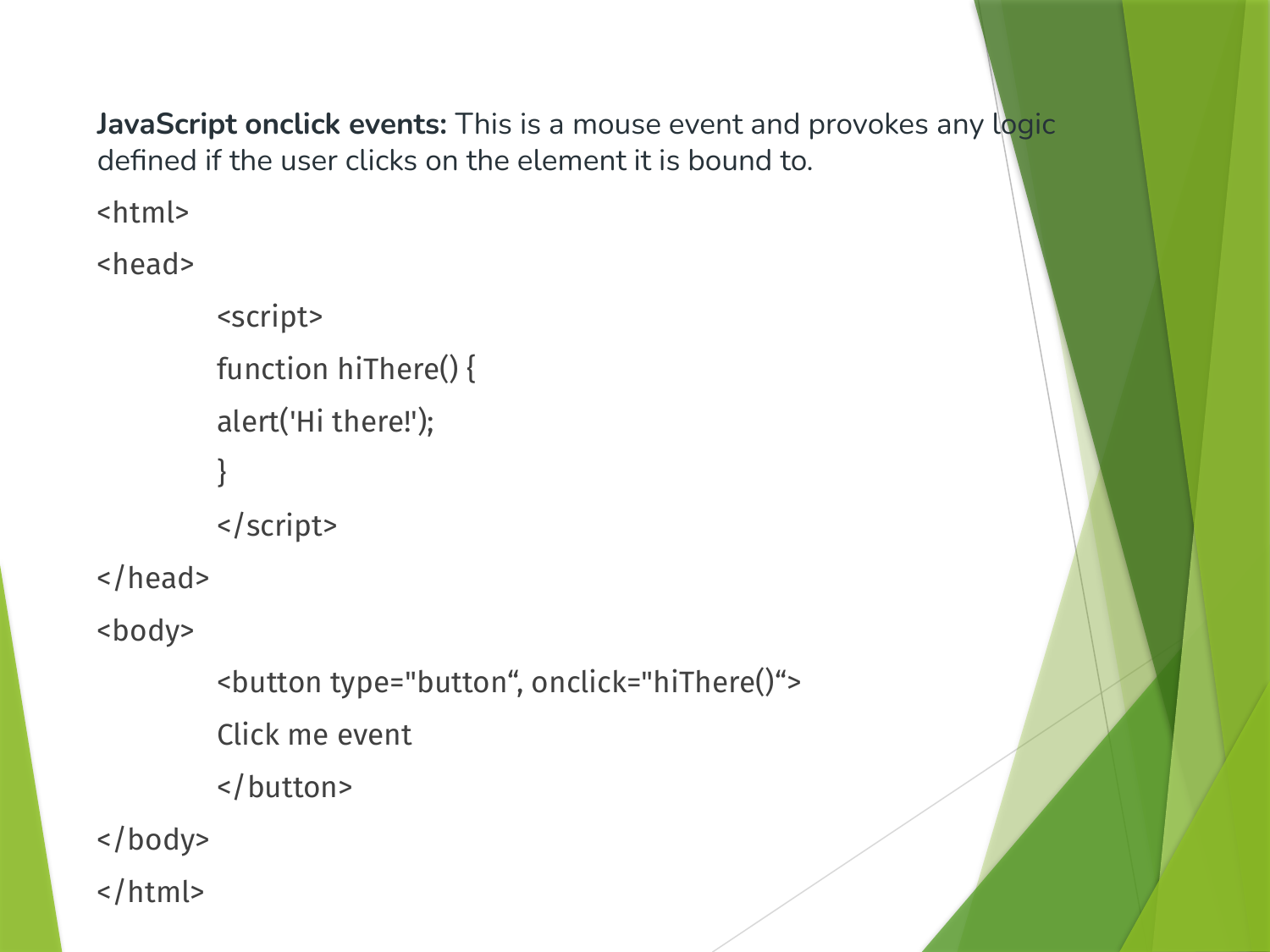

JavaScript onclick events: This is a mouse event and provokes any logic defined if the user clicks on the element it is bound to.
<html>
<head>
	<script>
		function hiThere() {
			alert('Hi there!');
		}
	</script>
</head>
<body>
	<button type="button“, onclick="hiThere()“>
			Click me event
	</button>
</body>
</html>